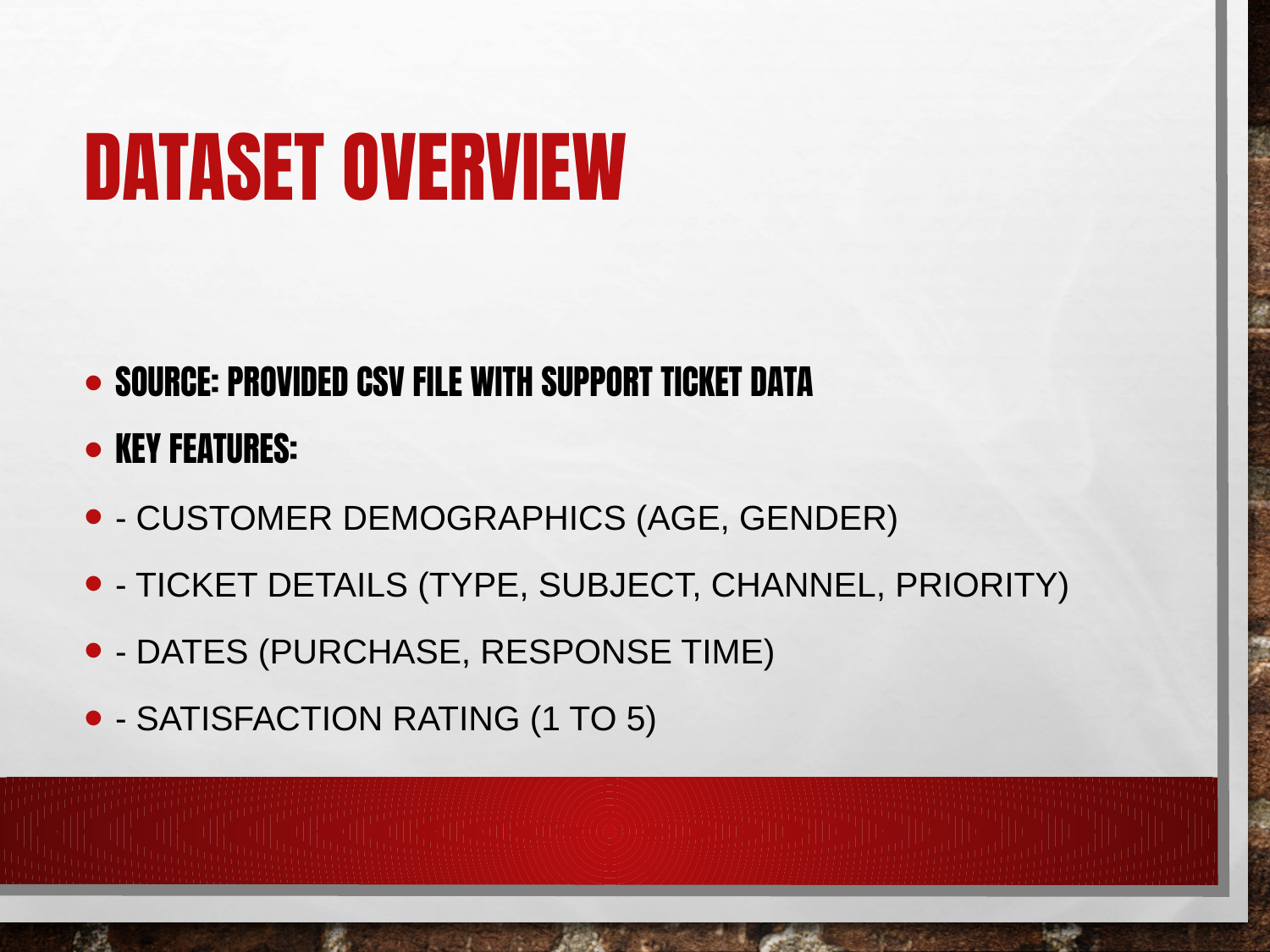

# Dataset Overview

Source: Provided CSV file with support ticket data
Key Features:
- Customer Demographics (Age, Gender)
- Ticket Details (Type, Subject, Channel, Priority)
- Dates (Purchase, Response Time)
- Satisfaction Rating (1 to 5)